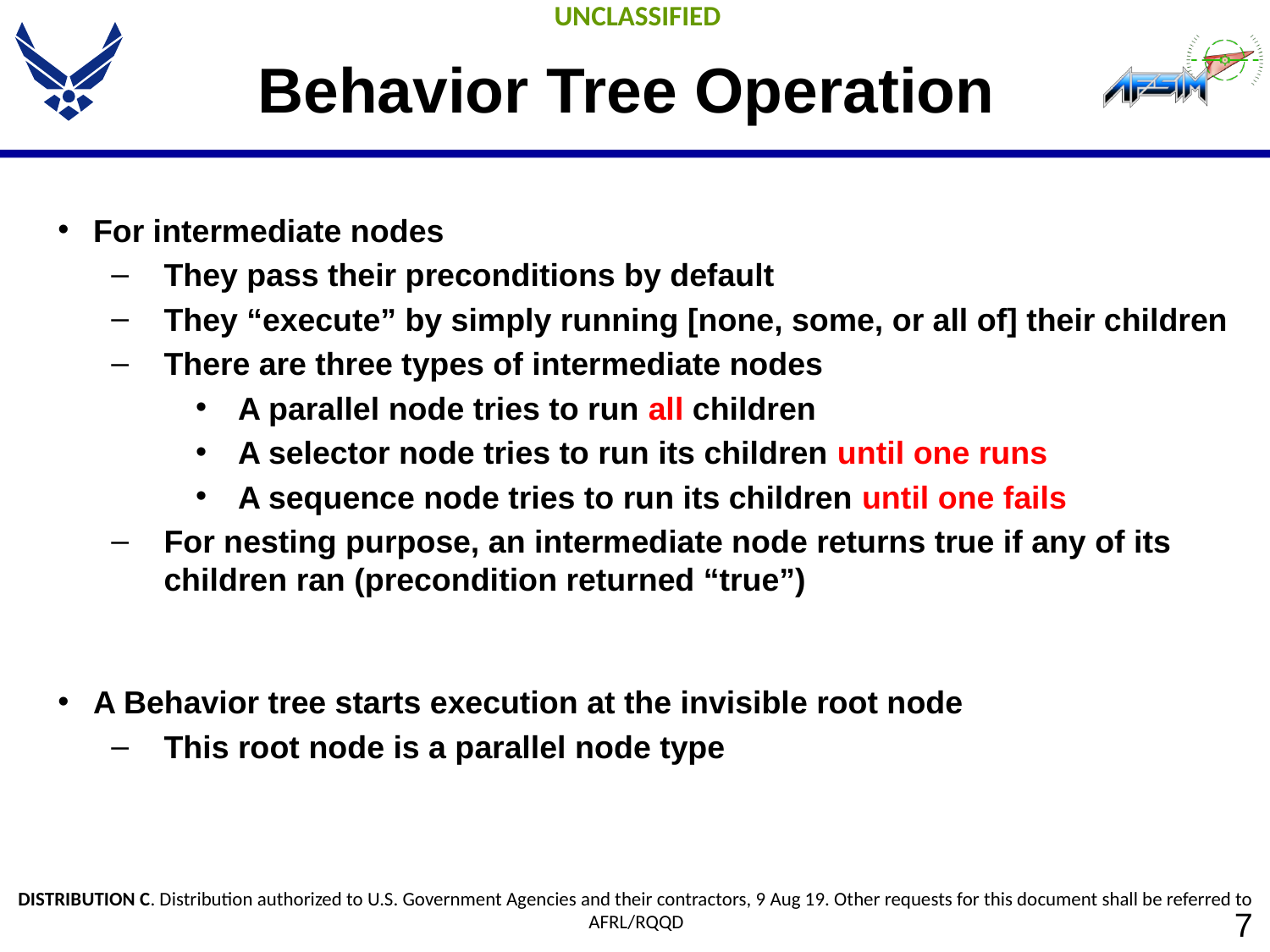

# Behavior Tree Operation
For intermediate nodes
They pass their preconditions by default
They “execute” by simply running [none, some, or all of] their children
There are three types of intermediate nodes
A parallel node tries to run all children
A selector node tries to run its children until one runs
A sequence node tries to run its children until one fails
For nesting purpose, an intermediate node returns true if any of its children ran (precondition returned “true”)

A Behavior tree starts execution at the invisible root node
This root node is a parallel node type